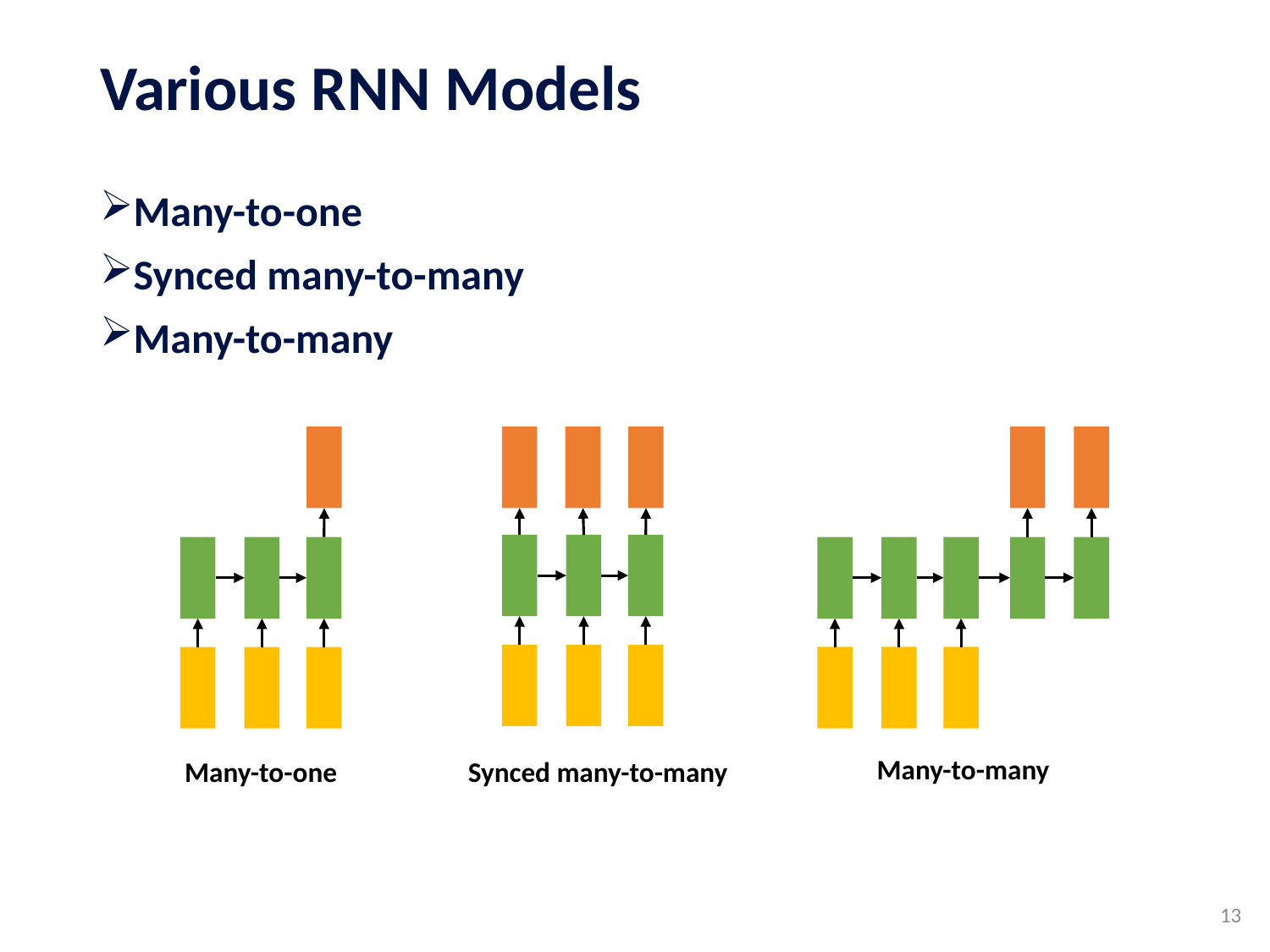

# Various RNN Models
Many-to-one
Synced many-to-many
Many-to-many

Many-to-many
Many-to-one
Synced many-to-many
13